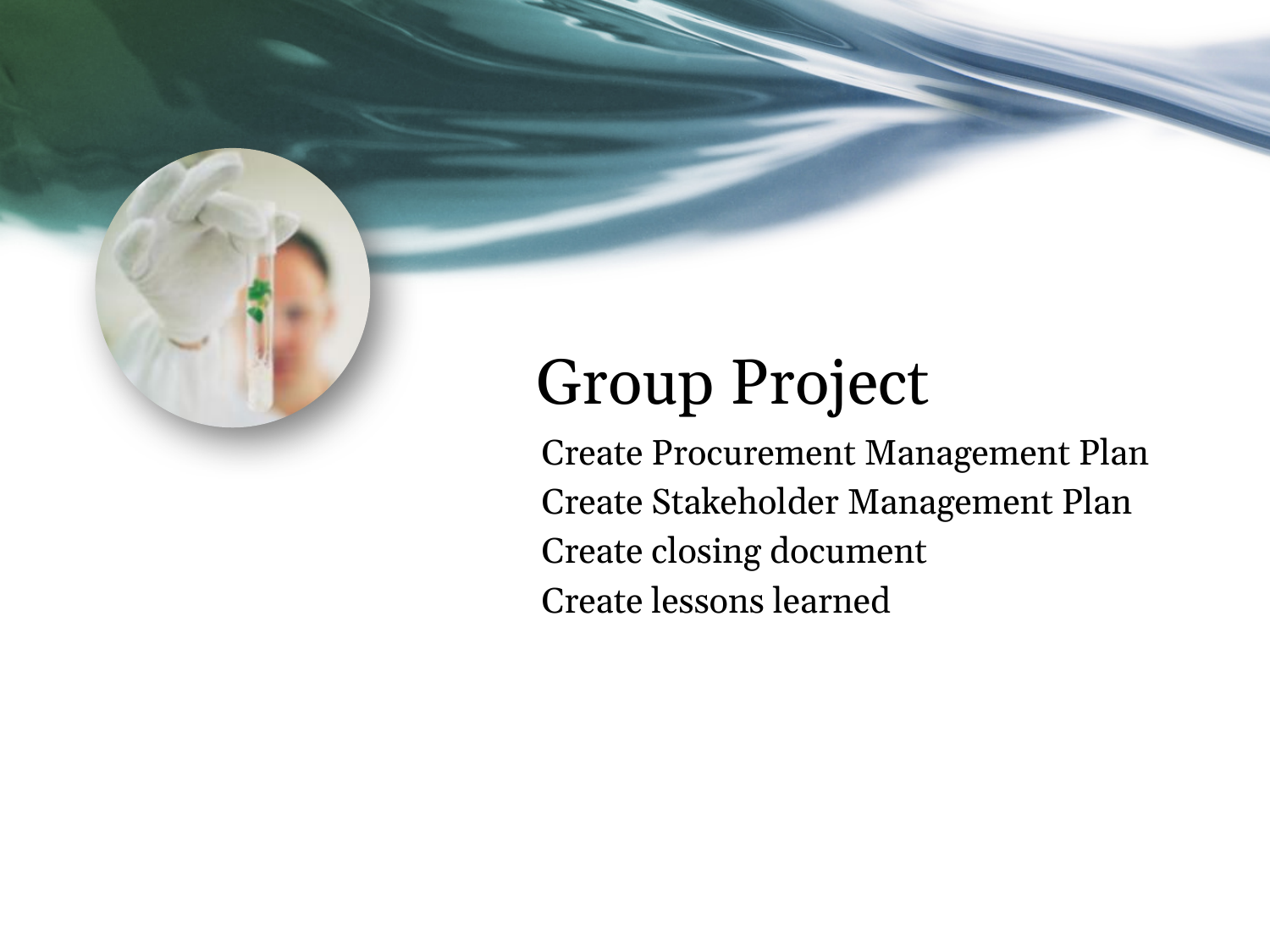

# Group Project
Create Procurement Management Plan
Create Stakeholder Management Plan
Create closing document
Create lessons learned